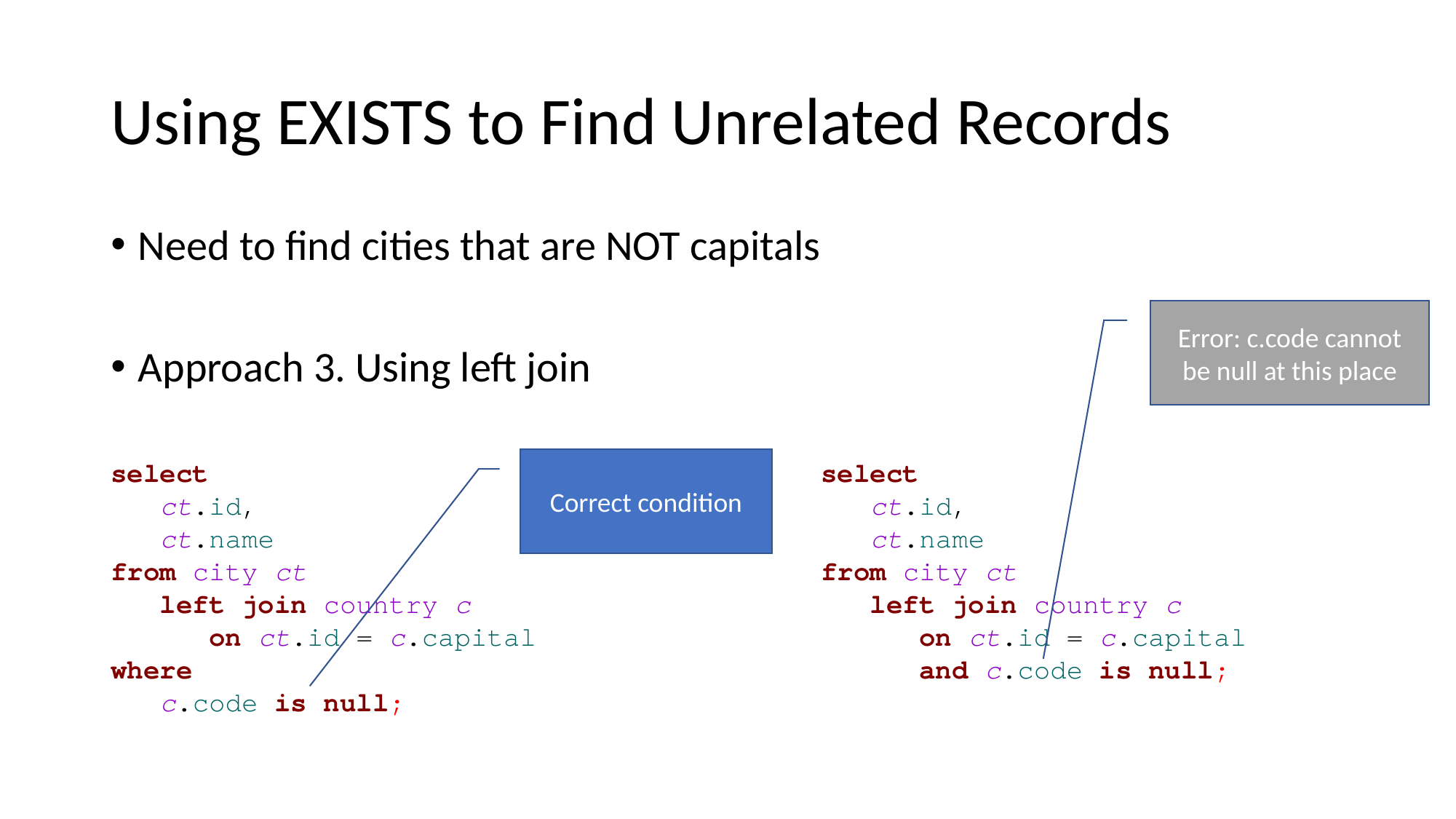

# Using EXISTS to Find Unrelated Records
Need to find cities that are NOT capitals

Approach 3. Using left join
Error: c.code cannot be null at this place
select
   ct.id,
   ct.name
from city ct
   left join country c
      on ct.id = c.capital
where
   c.code is null;
Correct condition
select
   ct.id,
   ct.name
from city ct
   left join country c
      on ct.id = c.capital
      and c.code is null;